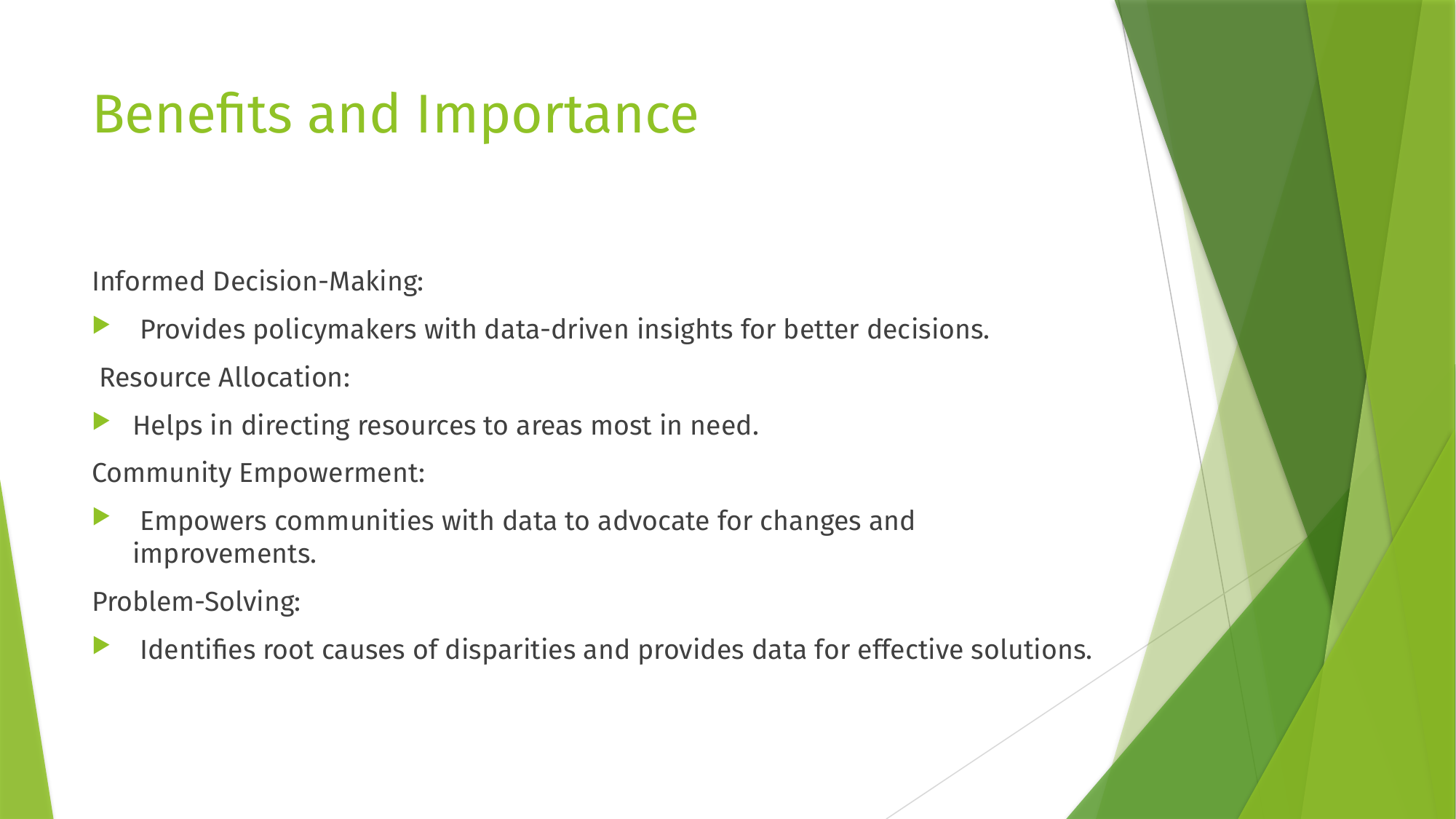

# Benefits and Importance
Informed Decision-Making:
 Provides policymakers with data-driven insights for better decisions.
 Resource Allocation:
Helps in directing resources to areas most in need.
Community Empowerment:
 Empowers communities with data to advocate for changes and improvements.
Problem-Solving:
 Identifies root causes of disparities and provides data for effective solutions.